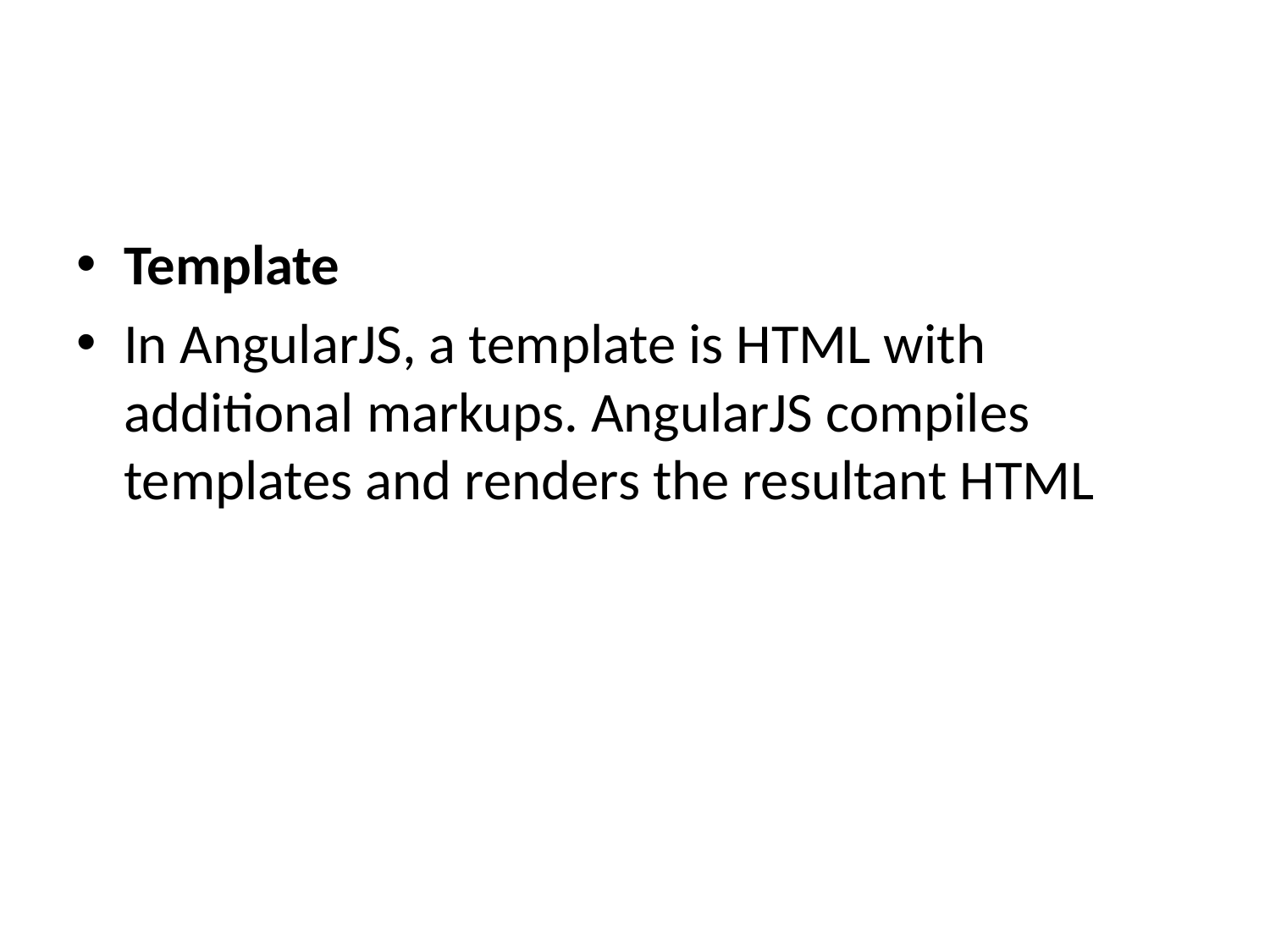

Template
In AngularJS, a template is HTML with additional markups. AngularJS compiles templates and renders the resultant HTML